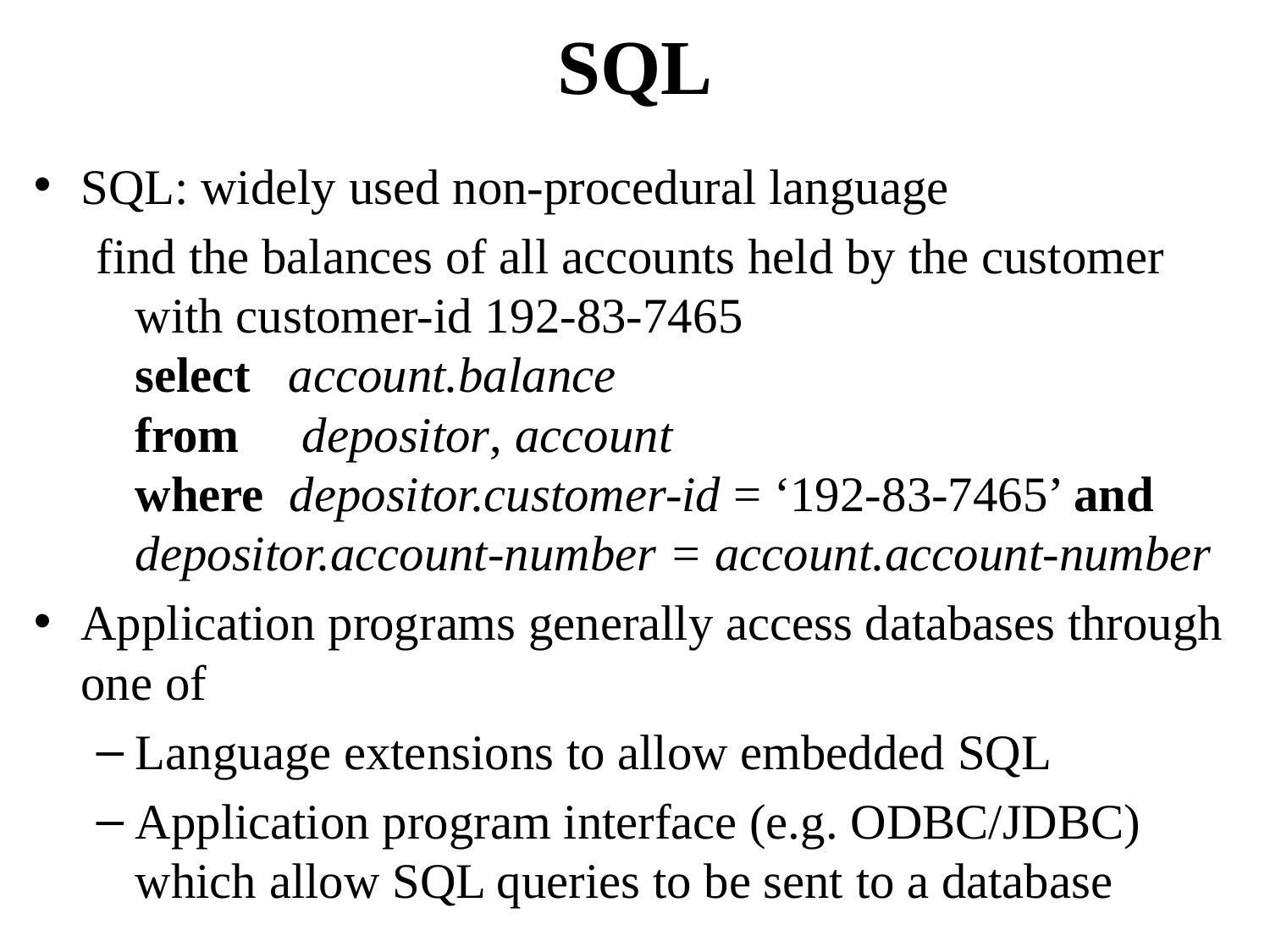

# SQL
SQL: widely used non-procedural language
find the balances of all accounts held by the customer with customer-id 192-83-7465
	select   account.balance
	from     depositor, account
	where  depositor.customer-id = ‘192-83-7465’ and depositor.account-number = account.account-number
Application programs generally access databases through one of
Language extensions to allow embedded SQL
Application program interface (e.g. ODBC/JDBC) which allow SQL queries to be sent to a database